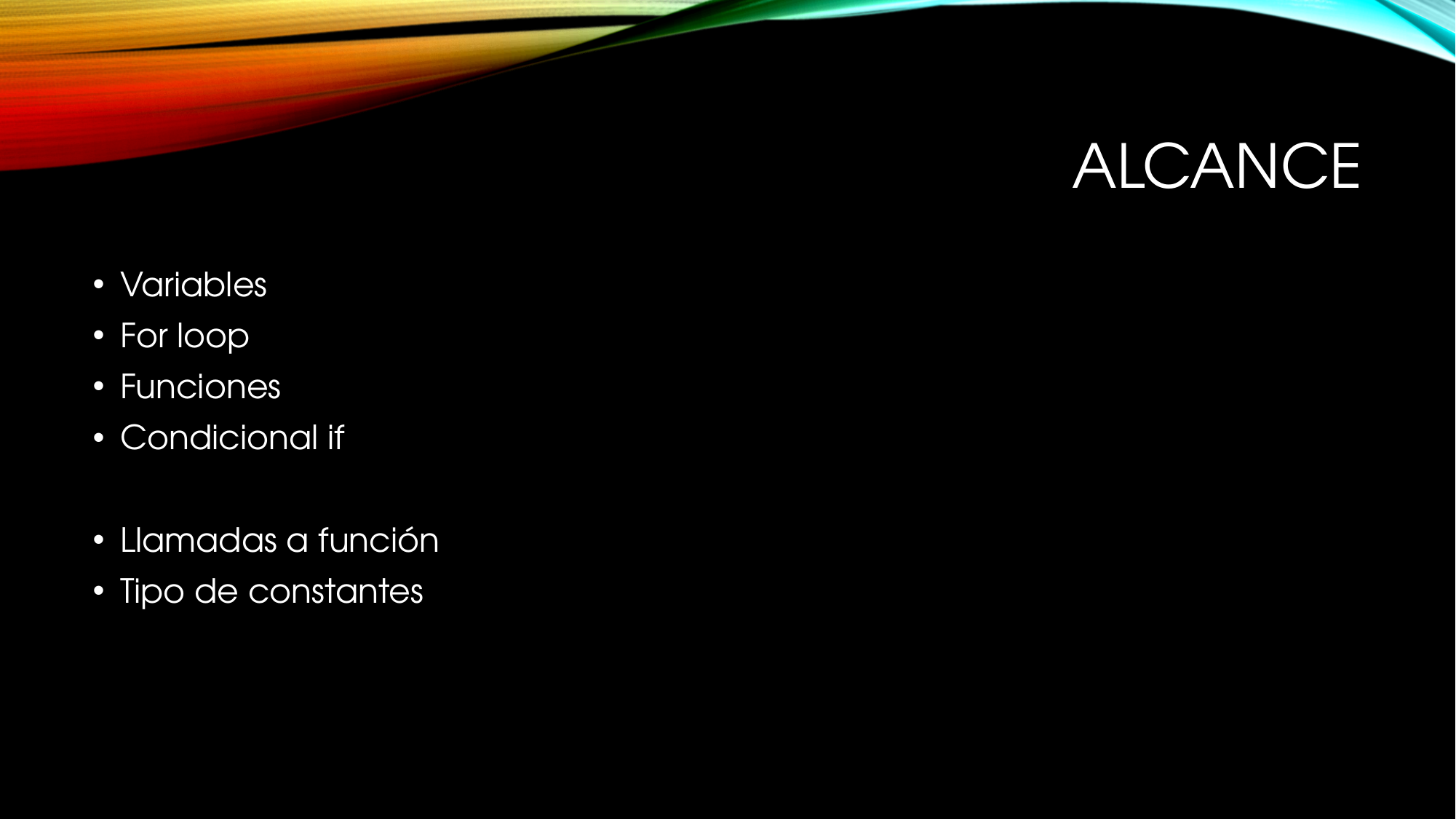

# alcance
Variables
For loop
Funciones
Condicional if

Llamadas a función
Tipo de constantes